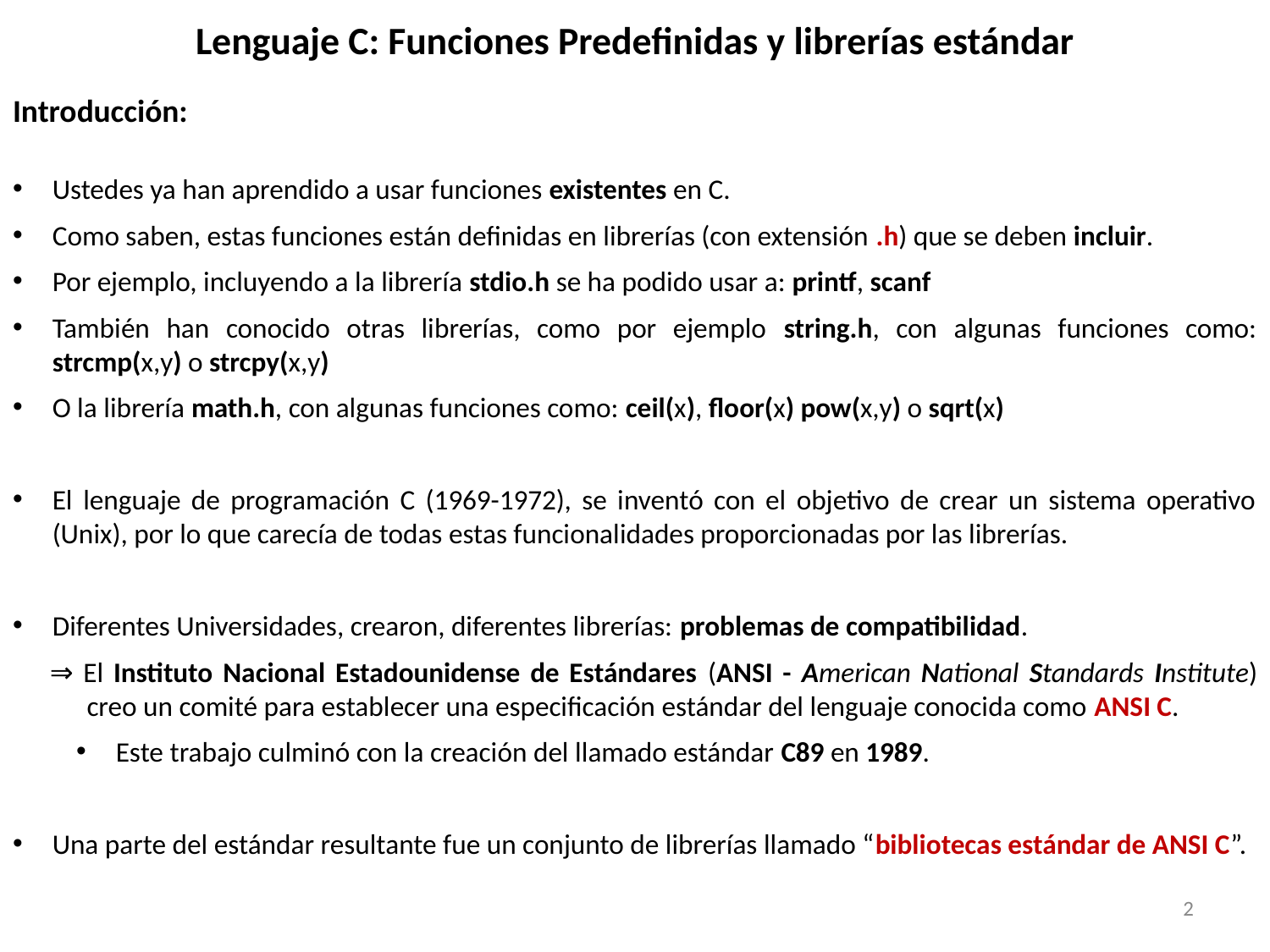

# Lenguaje C: Funciones Predefinidas y librerías estándar
Introducción:

Ustedes ya han aprendido a usar funciones existentes en C.
Como saben, estas funciones están definidas en librerías (con extensión .h) que se deben incluir.
Por ejemplo, incluyendo a la librería stdio.h se ha podido usar a: printf, scanf
También han conocido otras librerías, como por ejemplo string.h, con algunas funciones como: strcmp(x,y) o strcpy(x,y)
O la librería math.h, con algunas funciones como: ceil(x), floor(x) pow(x,y) o sqrt(x)

El lenguaje de programación C (1969-1972), se inventó con el objetivo de crear un sistema operativo (Unix), por lo que carecía de todas estas funcionalidades proporcionadas por las librerías.

Diferentes Universidades, crearon, diferentes librerías: problemas de compatibilidad.
⇒ El Instituto Nacional Estadounidense de Estándares (ANSI - American National Standards Institute) creo un comité para establecer una especificación estándar del lenguaje conocida como ANSI C.
Este trabajo culminó con la creación del llamado estándar C89 en 1989.

Una parte del estándar resultante fue un conjunto de librerías llamado “bibliotecas estándar de ANSI C”.

2